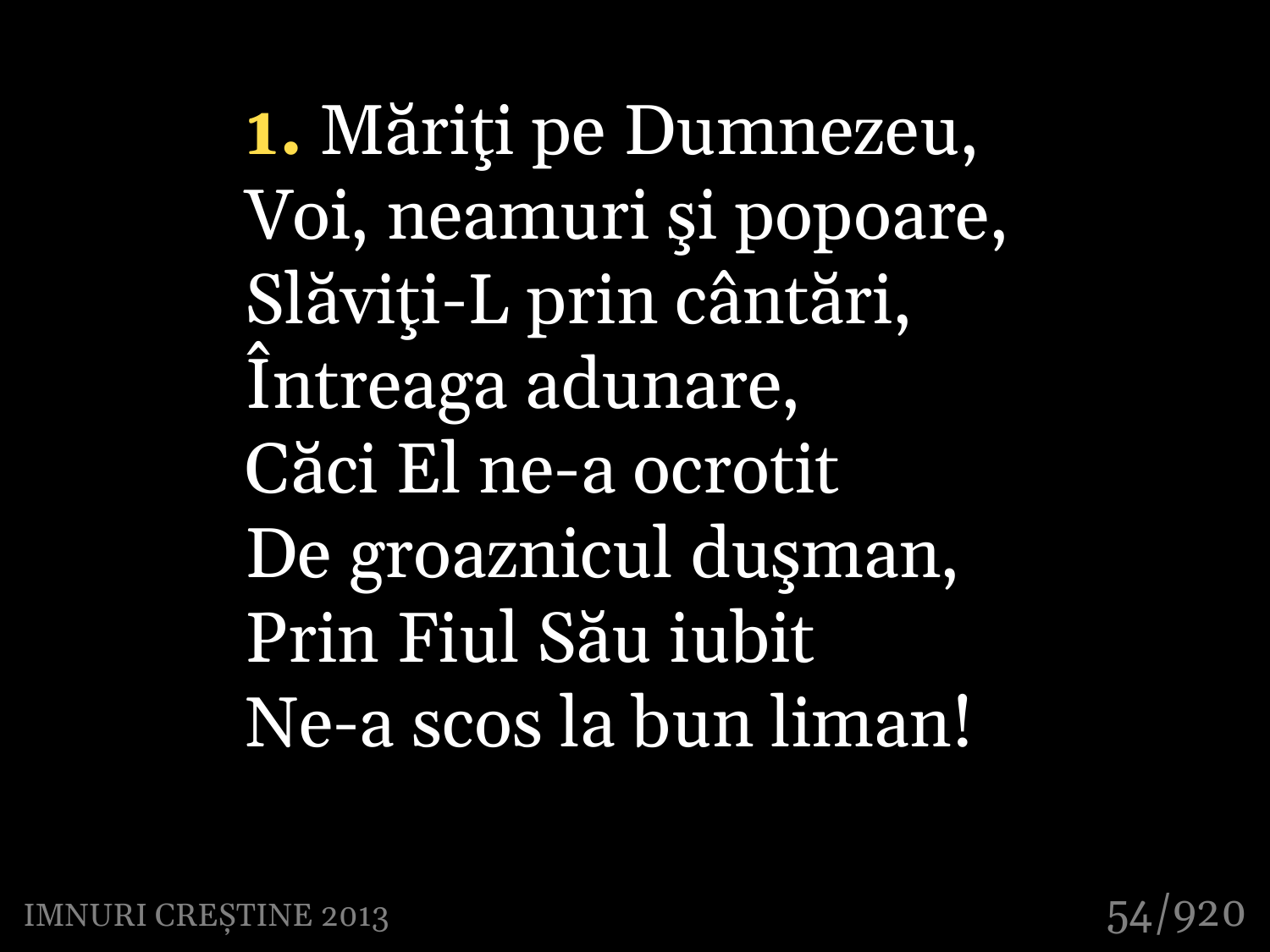

1. Măriţi pe Dumnezeu,
Voi, neamuri şi popoare,
Slăviţi-L prin cântări,
Întreaga adunare,
Căci El ne-a ocrotit
De groaznicul duşman,
Prin Fiul Său iubit
Ne-a scos la bun liman!
54/920
IMNURI CREȘTINE 2013